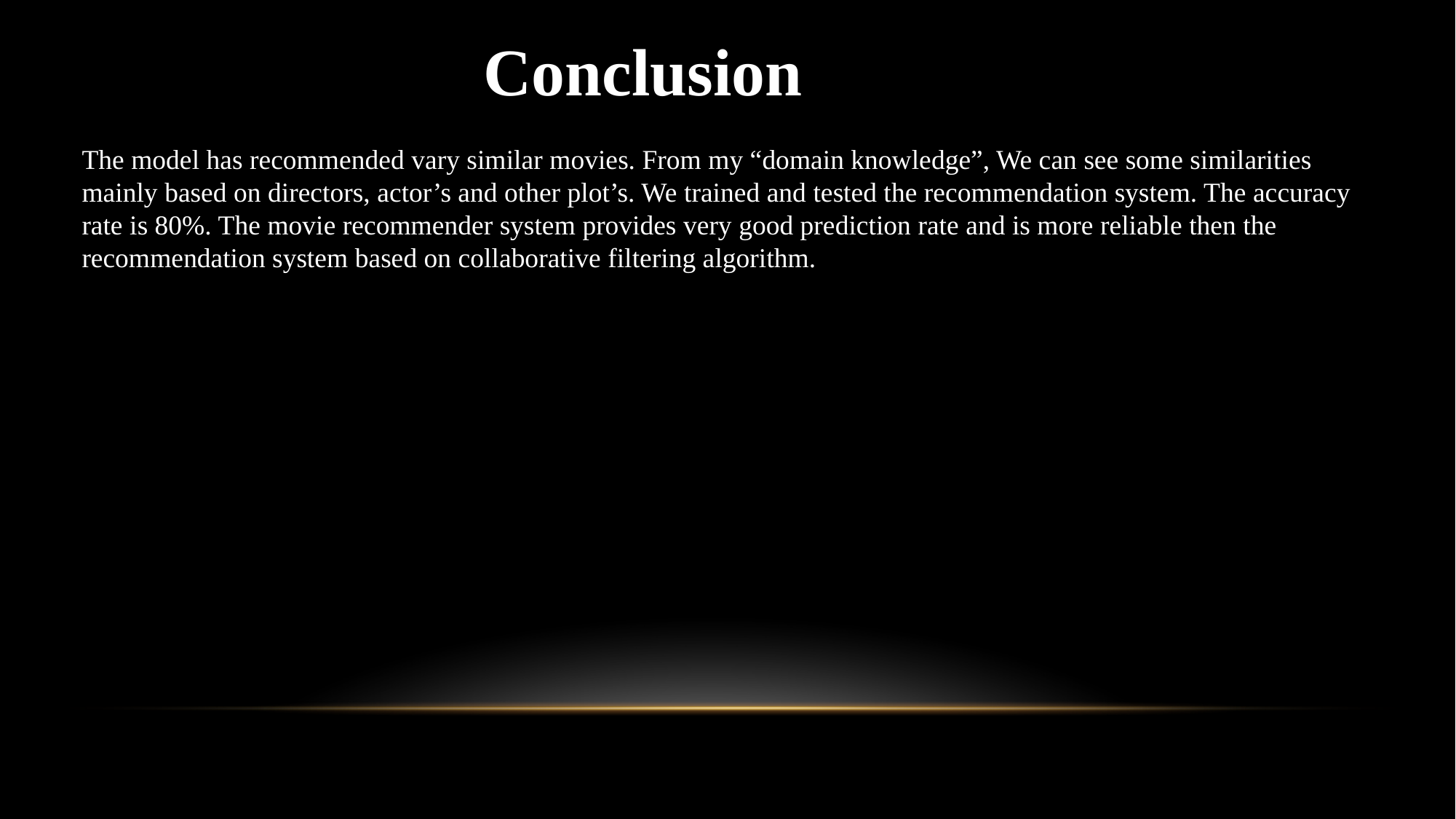

Conclusion

The model has recommended vary similar movies. From my “domain knowledge”, We can see some similarities mainly based on directors, actor’s and other plot’s. We trained and tested the recommendation system. The accuracy rate is 80%. The movie recommender system provides very good prediction rate and is more reliable then the recommendation system based on collaborative filtering algorithm.